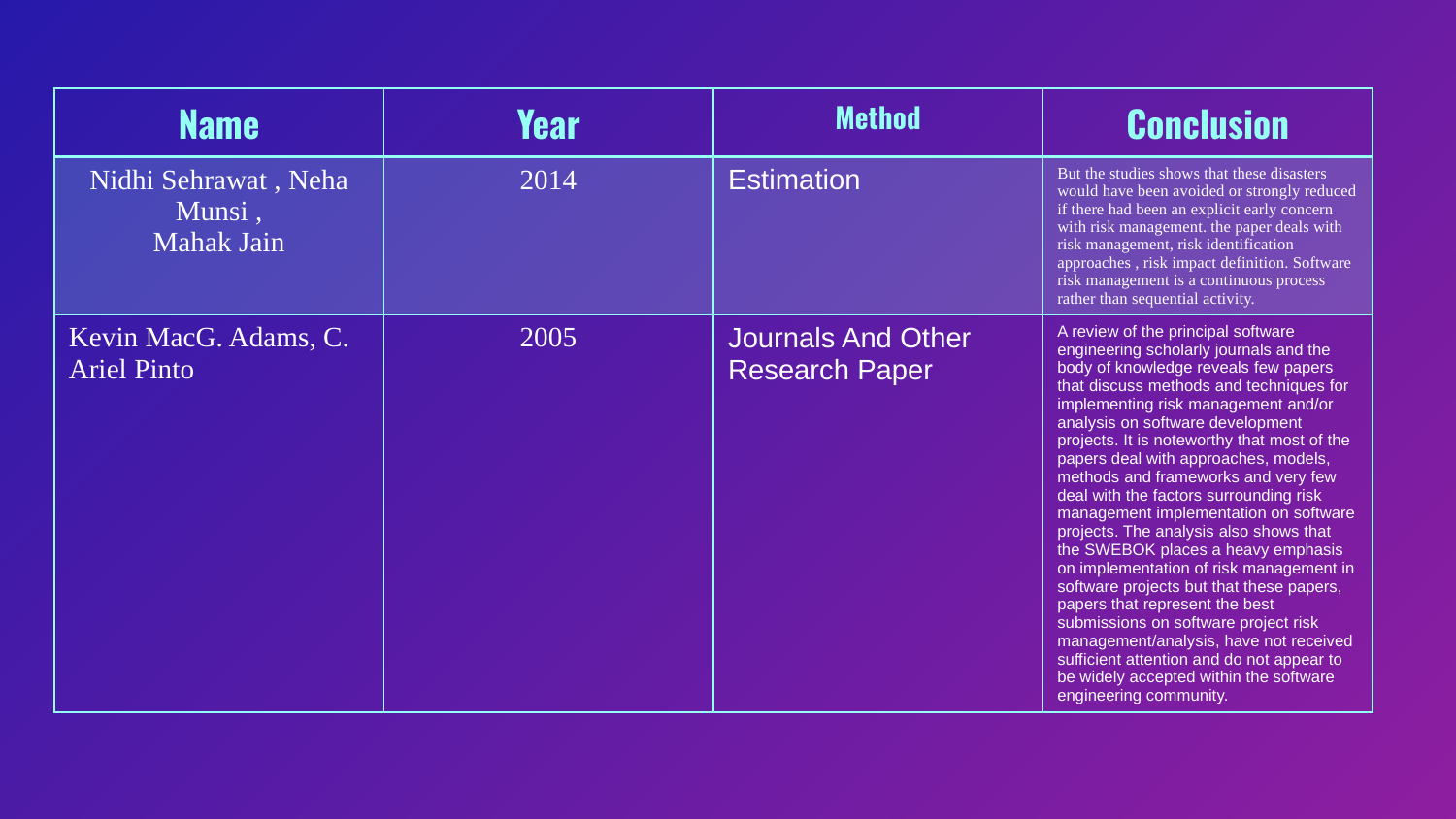

| Name | Year | Method | Conclusion |
| --- | --- | --- | --- |
| Nidhi Sehrawat , Neha Munsi , Mahak Jain | 2014 | Estimation | But the studies shows that these disasters would have been avoided or strongly reduced if there had been an explicit early concern with risk management. the paper deals with risk management, risk identification approaches , risk impact definition. Software risk management is a continuous process rather than sequential activity. |
| Kevin MacG. Adams, C. Ariel Pinto | 2005 | Journals And Other Research Paper | A review of the principal software engineering scholarly journals and the body of knowledge reveals few papers that discuss methods and techniques for implementing risk management and/or analysis on software development projects. It is noteworthy that most of the papers deal with approaches, models, methods and frameworks and very few deal with the factors surrounding risk management implementation on software projects. The analysis also shows that the SWEBOK places a heavy emphasis on implementation of risk management in software projects but that these papers, papers that represent the best submissions on software project risk management/analysis, have not received sufficient attention and do not appear to be widely accepted within the software engineering community. |